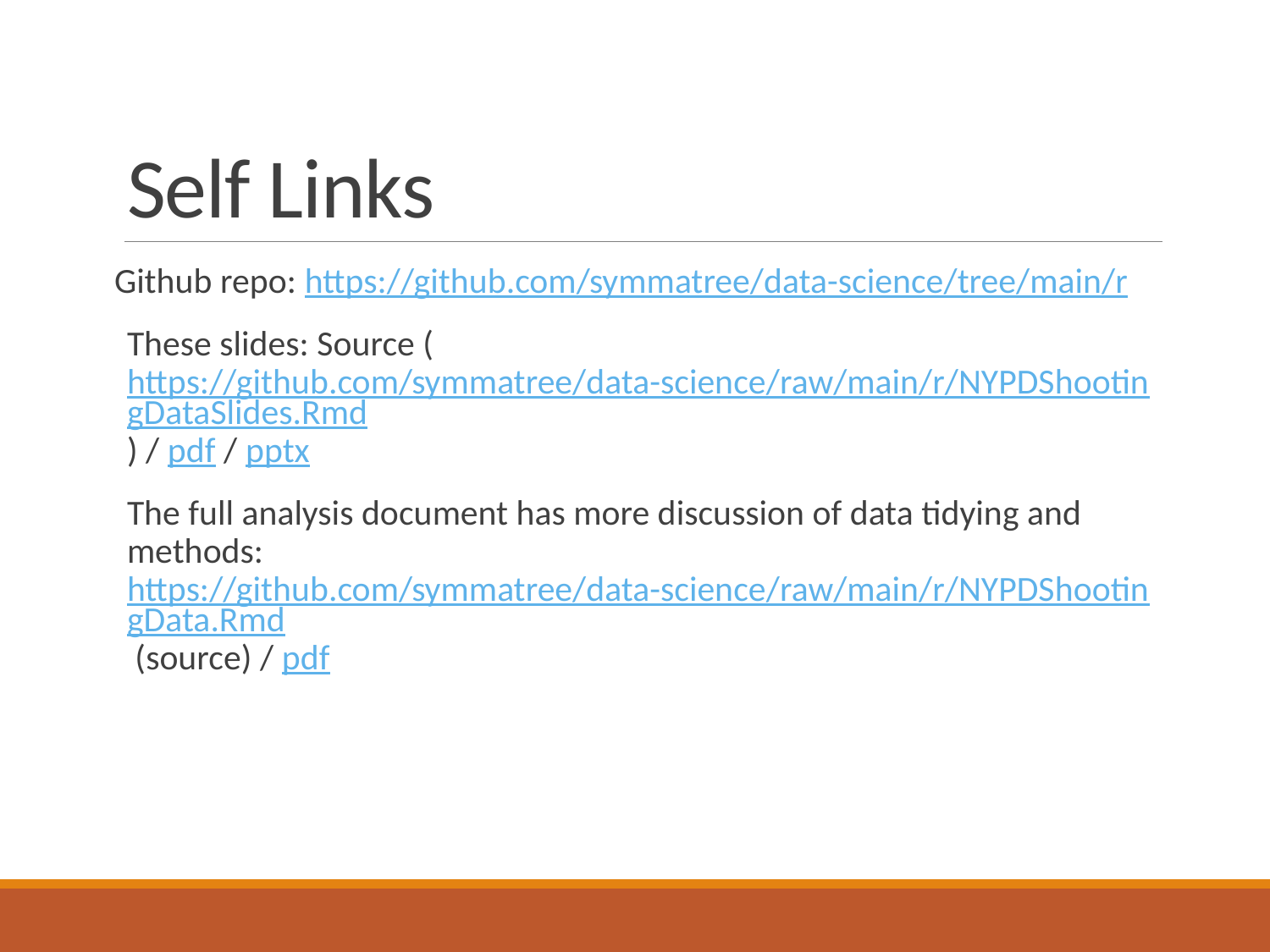

# Self Links
Github repo: https://github.com/symmatree/data-science/tree/main/r
These slides: Source (https://github.com/symmatree/data-science/raw/main/r/NYPDShootingDataSlides.Rmd) / pdf / pptx
The full analysis document has more discussion of data tidying and methods: https://github.com/symmatree/data-science/raw/main/r/NYPDShootingData.Rmd (source) / pdf